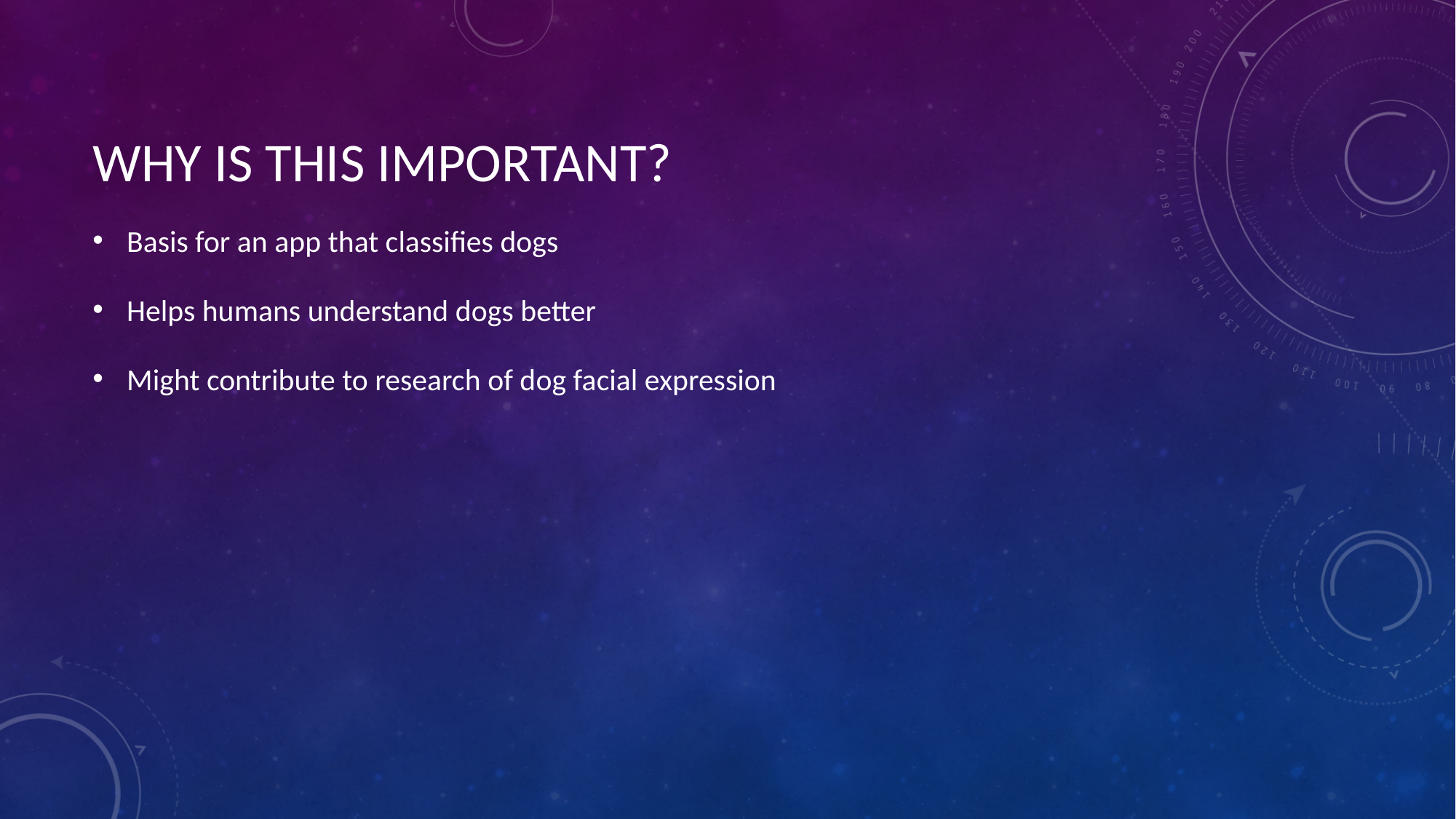

# Why is this important?
Basis for an app that classifies dogs

Helps humans understand dogs better

Might contribute to research of dog facial expression